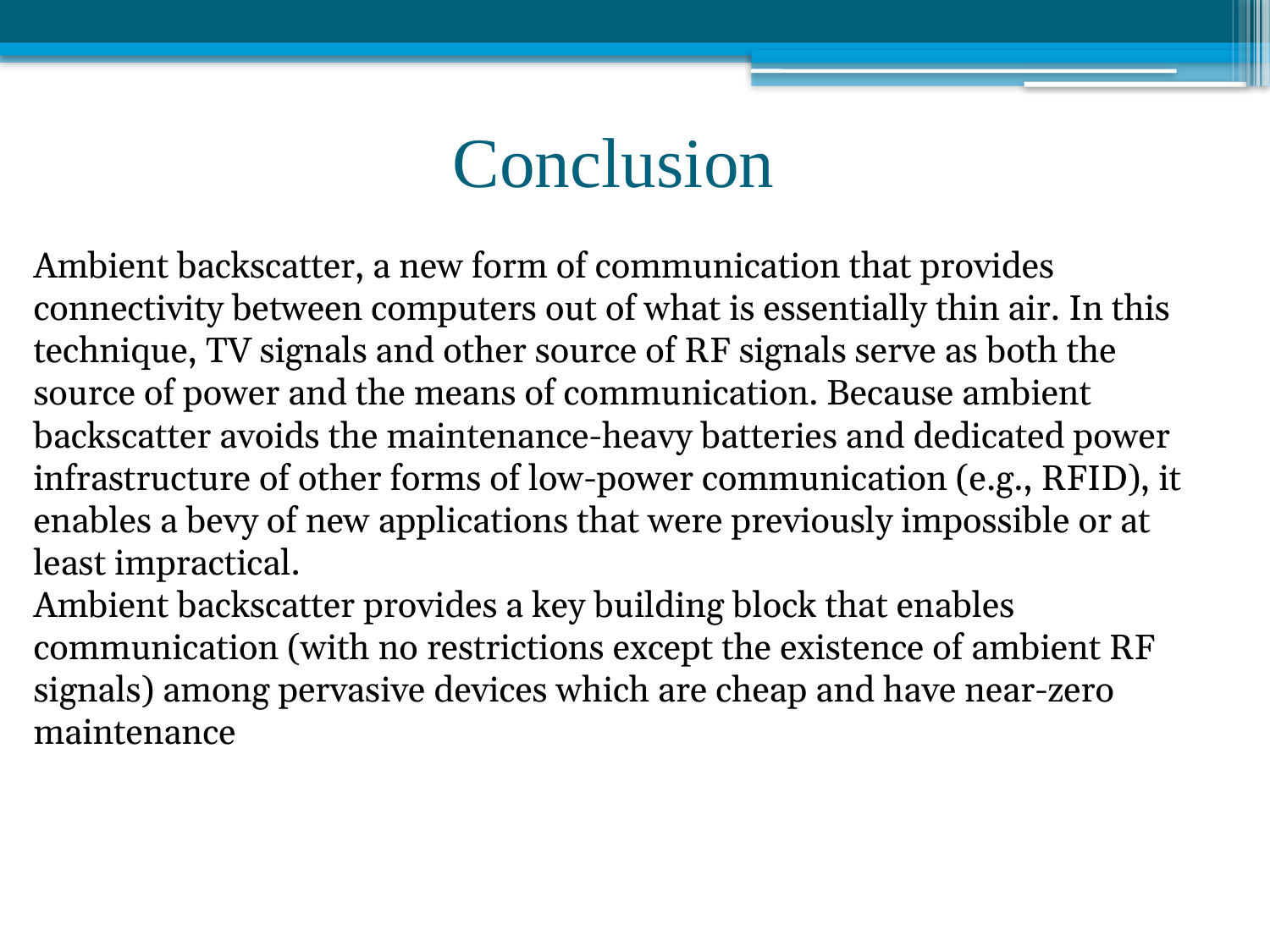

# Conclusion
Ambient backscatter, a new form of communication that provides connectivity between computers out of what is essentially thin air. In this technique, TV signals and other source of RF signals serve as both the source of power and the means of communication. Because ambient backscatter avoids the maintenance-heavy batteries and dedicated power infrastructure of other forms of low-power communication (e.g., RFID), it enables a bevy of new applications that were previously impossible or at least impractical.
Ambient backscatter provides a key building block that enables communication (with no restrictions except the existence of ambient RF signals) among pervasive devices which are cheap and have near-zero maintenance